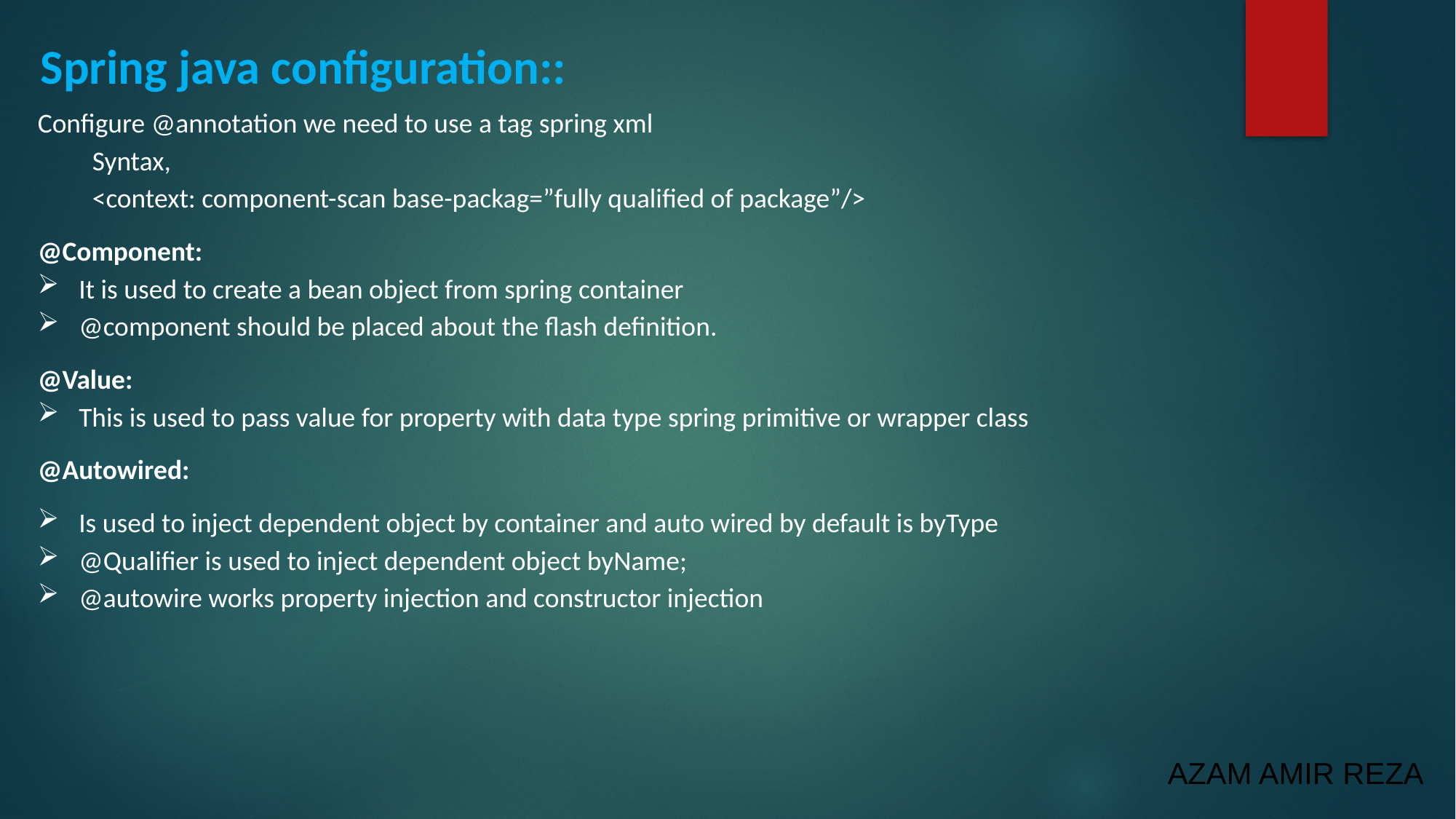

Spring java configuration::
Configure @annotation we need to use a tag spring xml
Syntax,
<context: component-scan base-packag=”fully qualified of package”/>
@Component:
It is used to create a bean object from spring container
@component should be placed about the flash definition.
@Value:
This is used to pass value for property with data type spring primitive or wrapper class
@Autowired:
Is used to inject dependent object by container and auto wired by default is byType
@Qualifier is used to inject dependent object byName;
@autowire works property injection and constructor injection
AZAM AMIR REZA